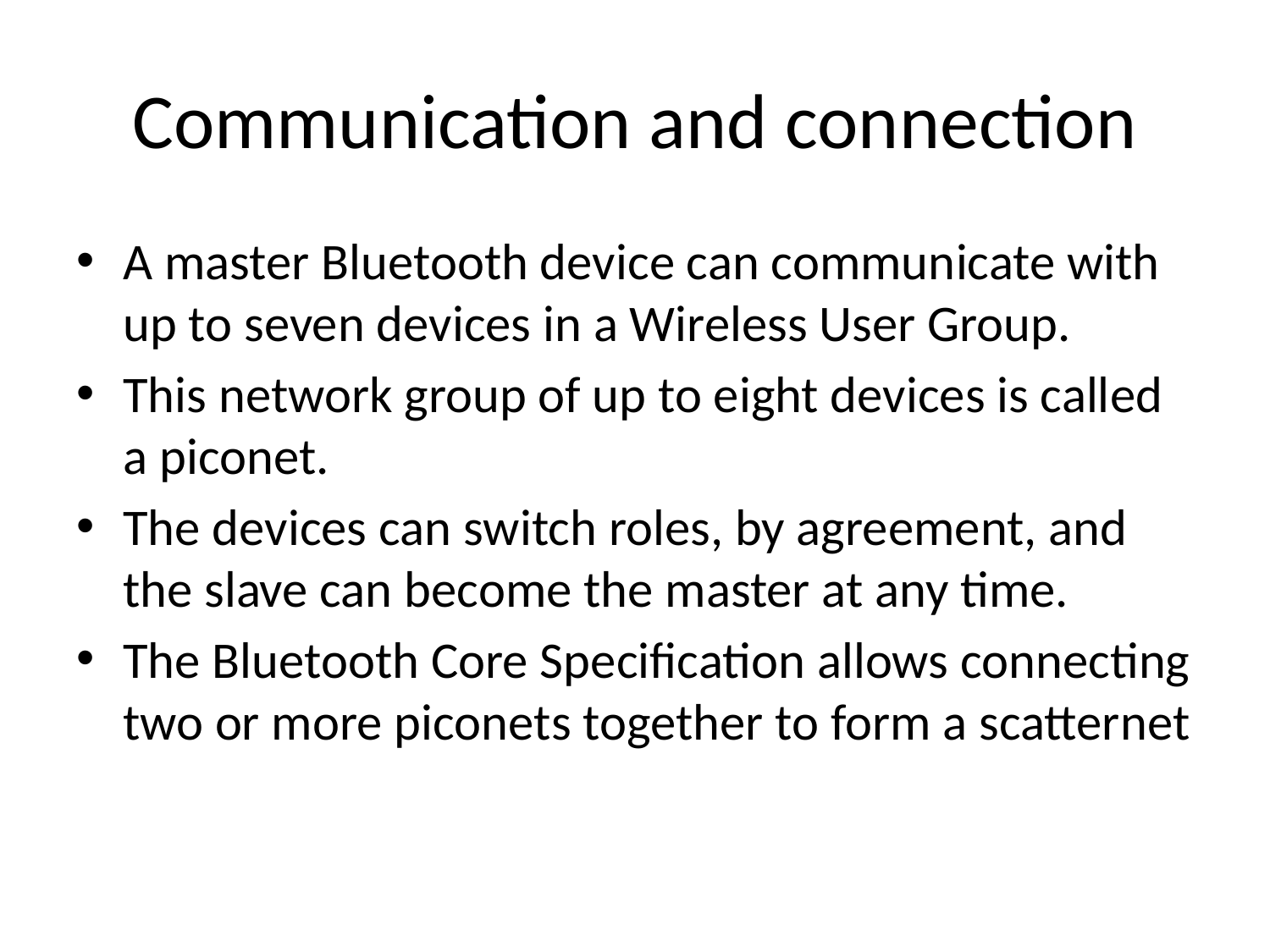

# Communication and connection
A master Bluetooth device can communicate with up to seven devices in a Wireless User Group.
This network group of up to eight devices is called a piconet.
The devices can switch roles, by agreement, and the slave can become the master at any time.
The Bluetooth Core Specification allows connecting two or more piconets together to form a scatternet